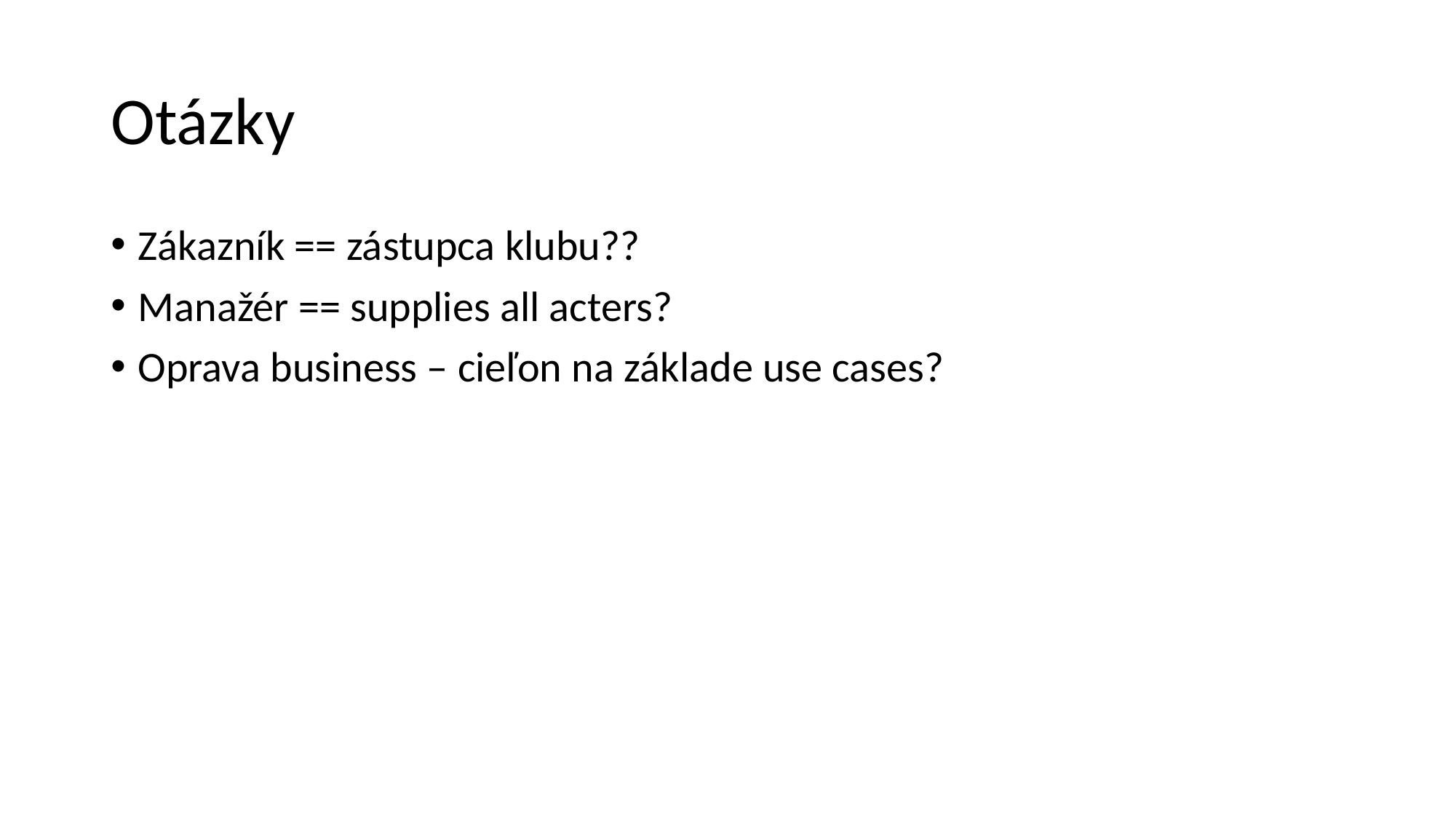

# Otázky
Zákazník == zástupca klubu??
Manažér == supplies all acters?
Oprava business – cieľon na základe use cases?